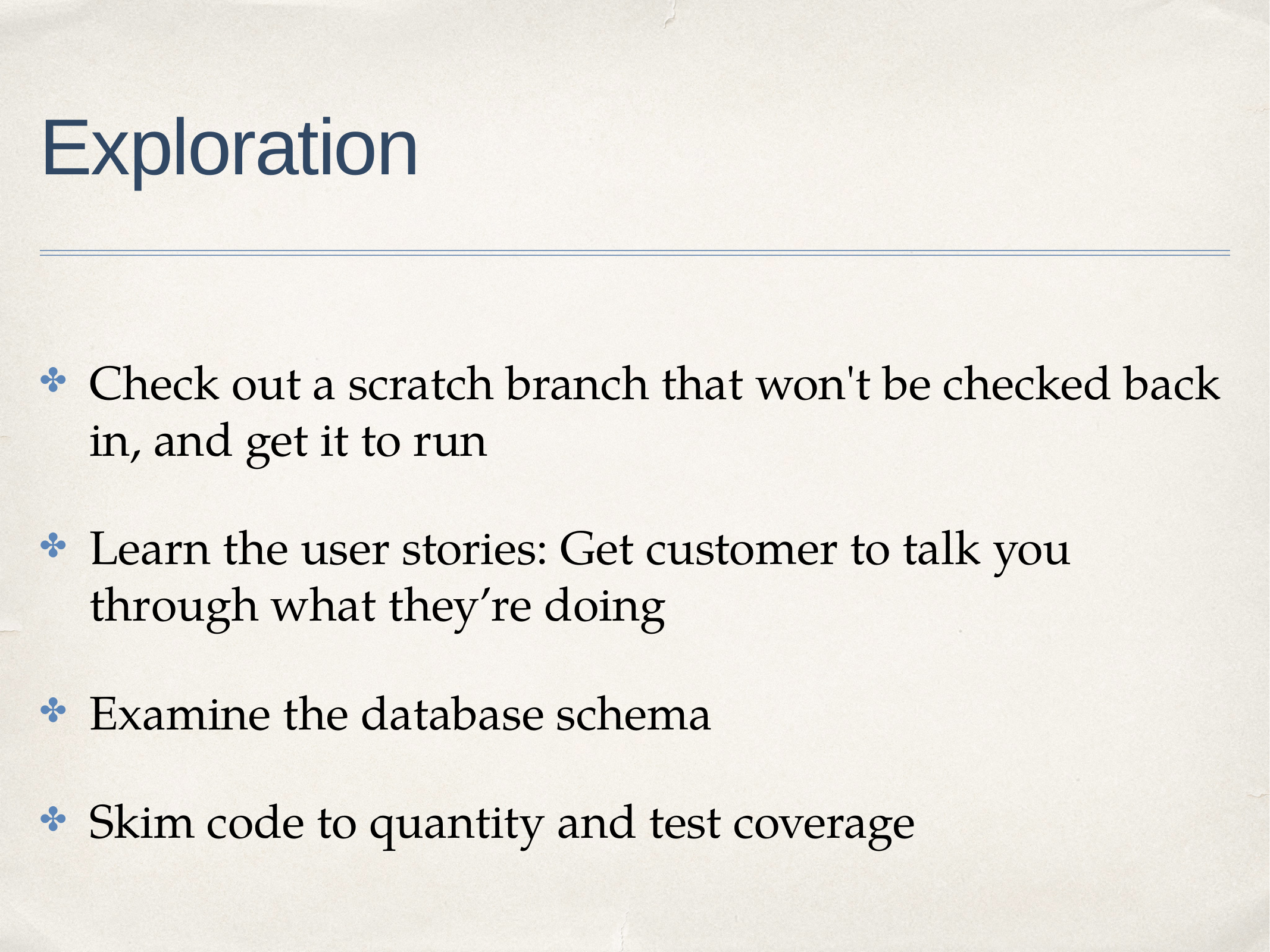

# Exploration
Check out a scratch branch that won't be checked back in, and get it to run
Learn the user stories: Get customer to talk you through what they’re doing
Examine the database schema
Skim code to quantity and test coverage